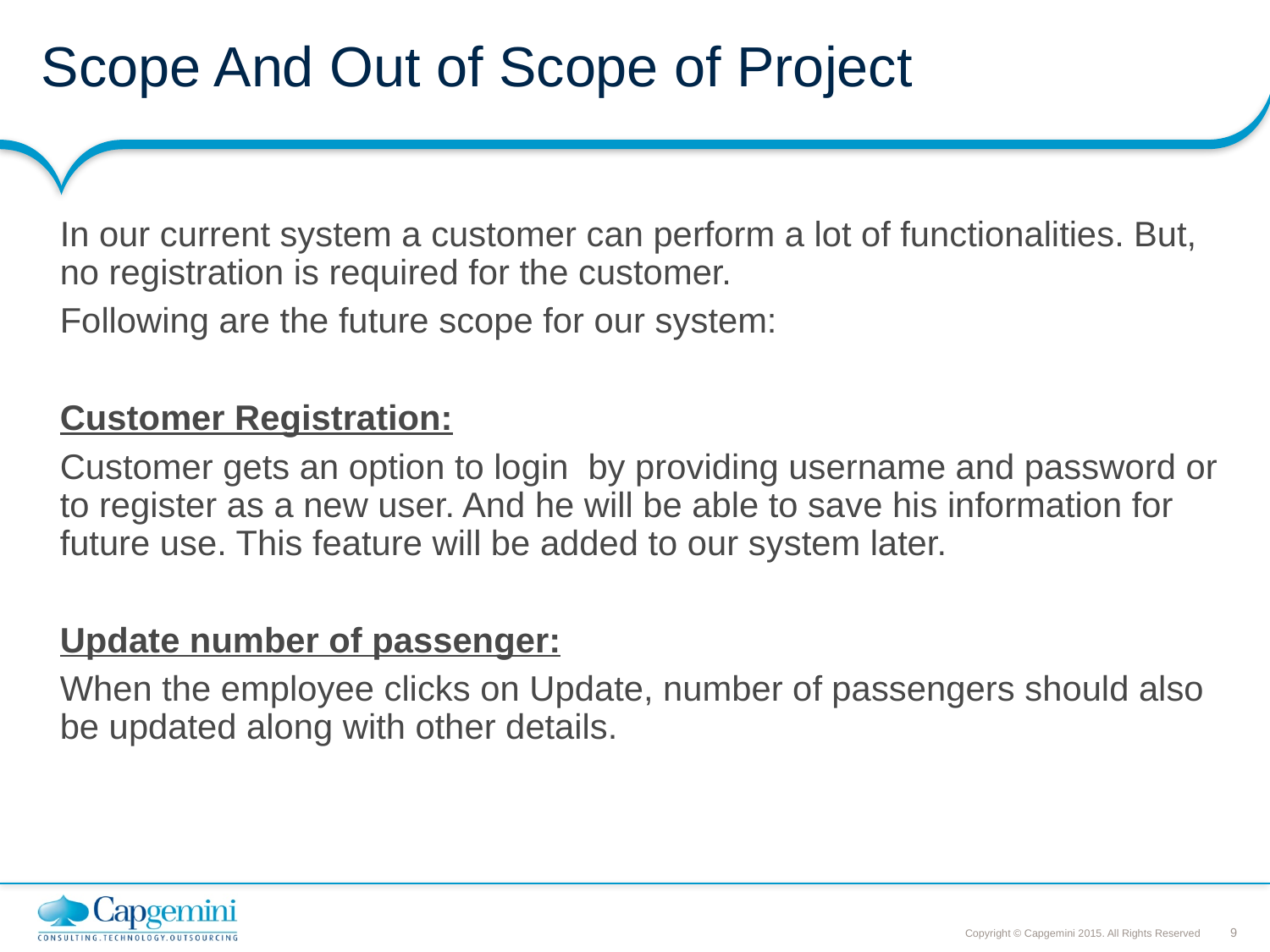

# Scope And Out of Scope of Project
In our current system a customer can perform a lot of functionalities. But, no registration is required for the customer.
Following are the future scope for our system:

Customer Registration:
Customer gets an option to login  by providing username and password or to register as a new user. And he will be able to save his information for future use. This feature will be added to our system later.

Update number of passenger:
When the employee clicks on Update, number of passengers should also be updated along with other details.